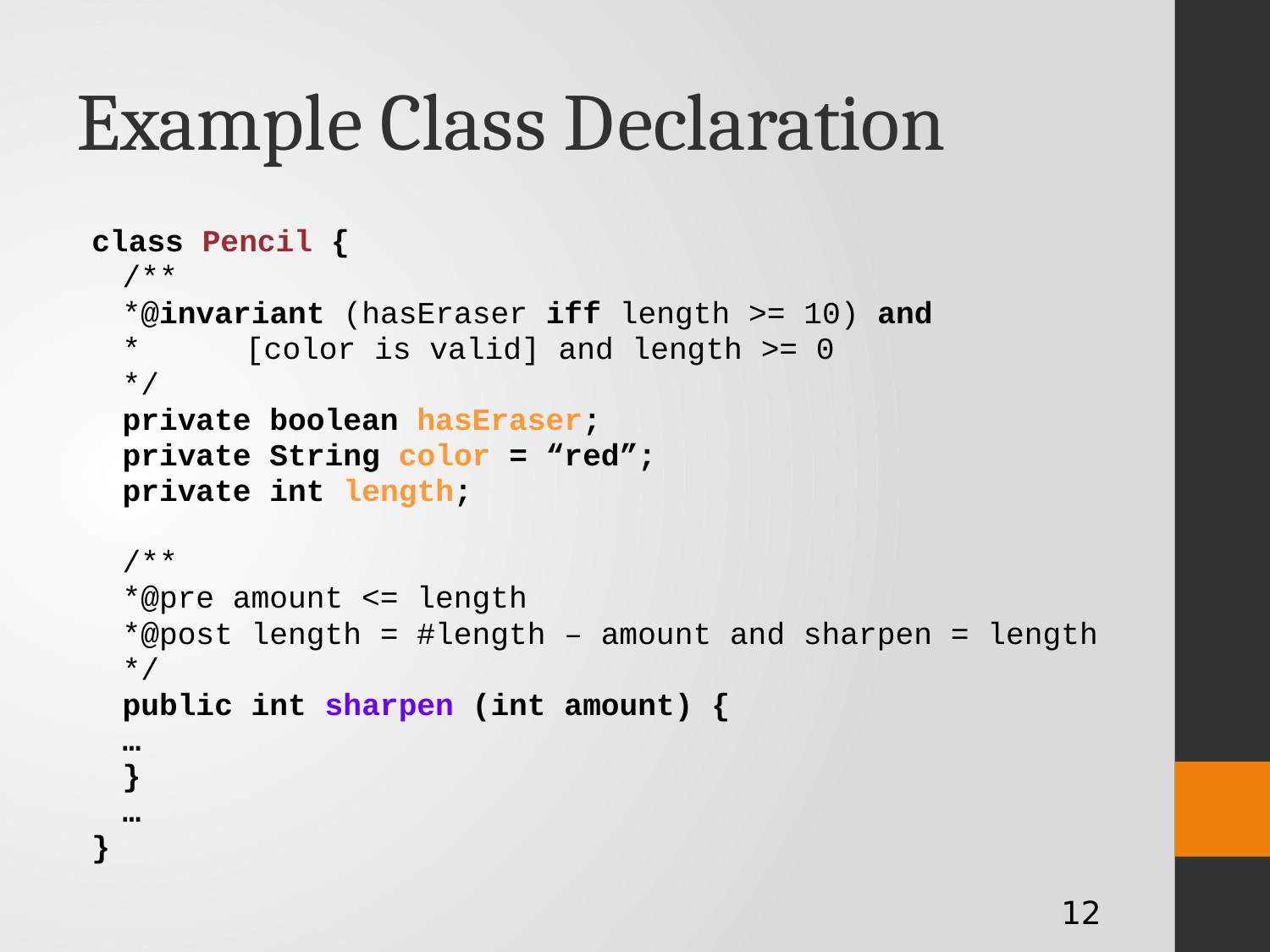

# Example Class Declaration
class Pencil {
		/**
		*@invariant (hasEraser iff length >= 10) and
		*		[color is valid] and length >= 0
		*/
		private boolean hasEraser;
		private String color = “red”;
		private int length;

		/**
		*@pre amount <= length
		*@post length = #length – amount and sharpen = length
		*/
		public int sharpen (int amount) {
			…
		}
		…
}